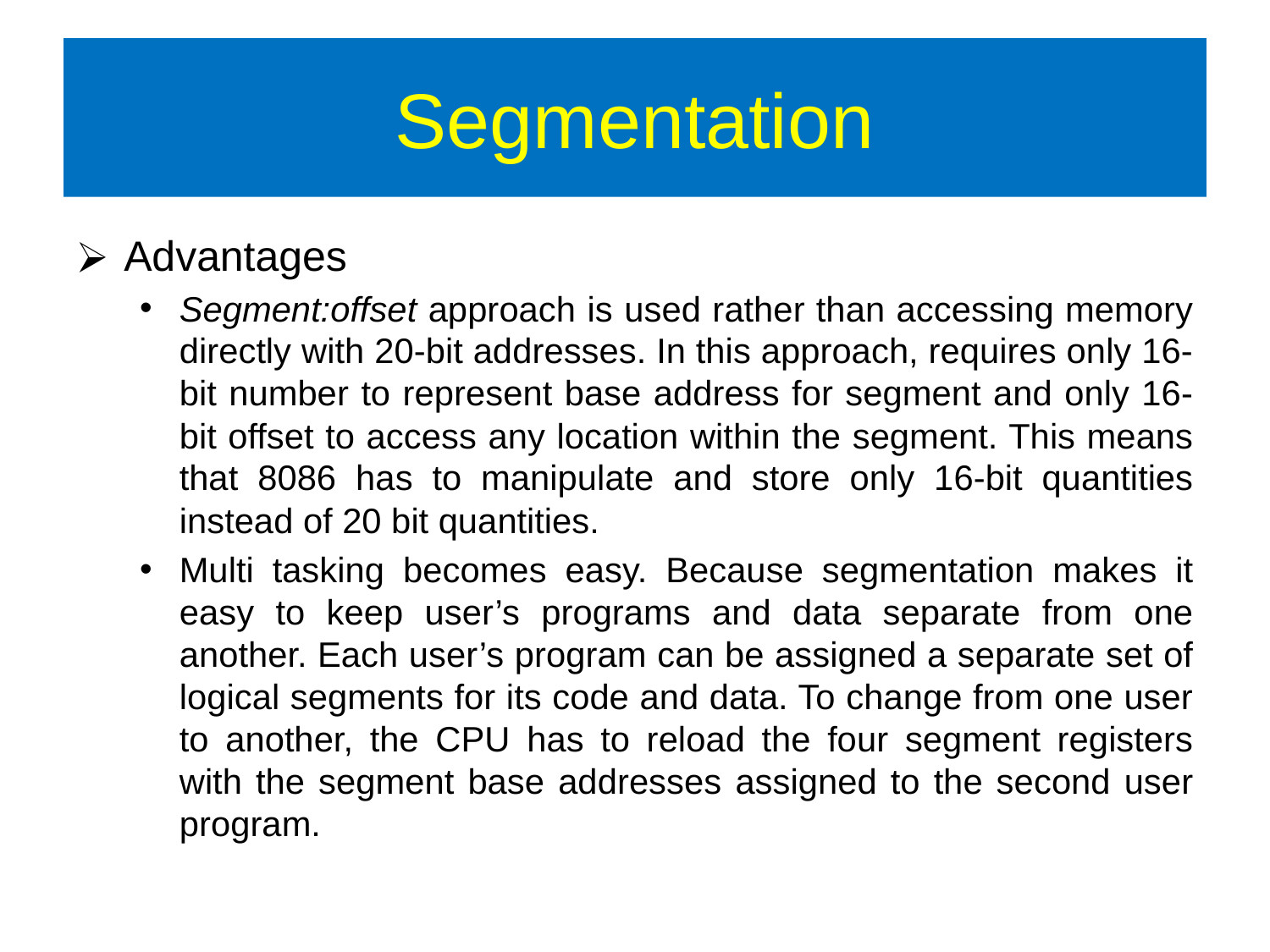

# Segmentation
Advantages
Segment:offset approach is used rather than accessing memory directly with 20-bit addresses. In this approach, requires only 16-bit number to represent base address for segment and only 16-bit offset to access any location within the segment. This means that 8086 has to manipulate and store only 16-bit quantities instead of 20 bit quantities.
Multi tasking becomes easy. Because segmentation makes it easy to keep user’s programs and data separate from one another. Each user’s program can be assigned a separate set of logical segments for its code and data. To change from one user to another, the CPU has to reload the four segment registers with the segment base addresses assigned to the second user program.